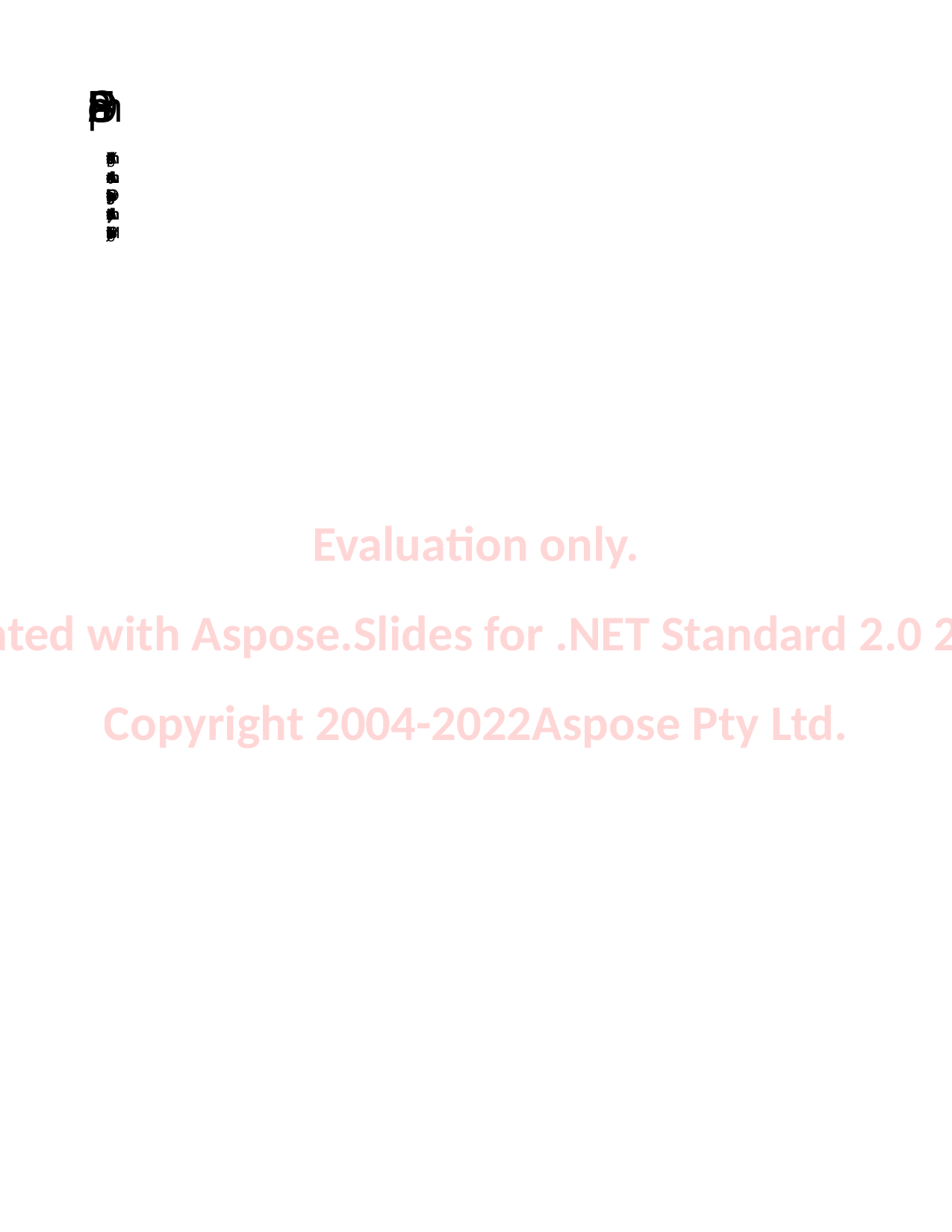

2

e
l
i
F

F
D
P

e
l
p
m
i
S

.
t
x
e
t

e
r
o
m

d
n
A

.
t
x
e
t

e
r
o
m

d
n
A

.
t
x
e
t

e
r
o
m

t
e
Y

.
1

e
g
a
p

m
o
r
f

d
e
u
n
i
t
n
o
c
.
.
.

e
r
o
m

d
n
A

.
t
x
e
t

e
r
o
m

d
n
A

.
t
x
e
t

e
r
o
m

d
n
A

.
t
x
e
t

e
r
o
m

d
n
A

.
t
x
e
t

e
r
o
m

d
n
A

g
n
i
h
c
t
a
w

s
a

g
n
i
r
o
b

s
a

t
o
n

t
u
B

.
f
f
u
t
s

s
i
h
t

g
n
i
p
y
t

g
n
i
r
o
b

w
o
h

,
h
O

.
t
x
e
t

.
t
x
e
t

e
r
o
m

d
n
A

.
t
x
e
t

e
r
o
m

d
n
A

.
t
x
e
t

e
r
o
m

d
n
A

.
t
x
e
t

e
r
o
m

d
n
A

.
y
r
d

t
n
i
a
p

.
l
l
e
w

s
a

t
s
u
j

d
n
a

,
d
n
e

e
h
T

.
t
x
e
t

e
r
o
m

e
l
t
t
i
l

a

,
e
r
o
M

.
g
n
i
r
o
B

Evaluation only.
Created with Aspose.Slides for .NET Standard 2.0 22.8.
Copyright 2004-2022Aspose Pty Ltd.